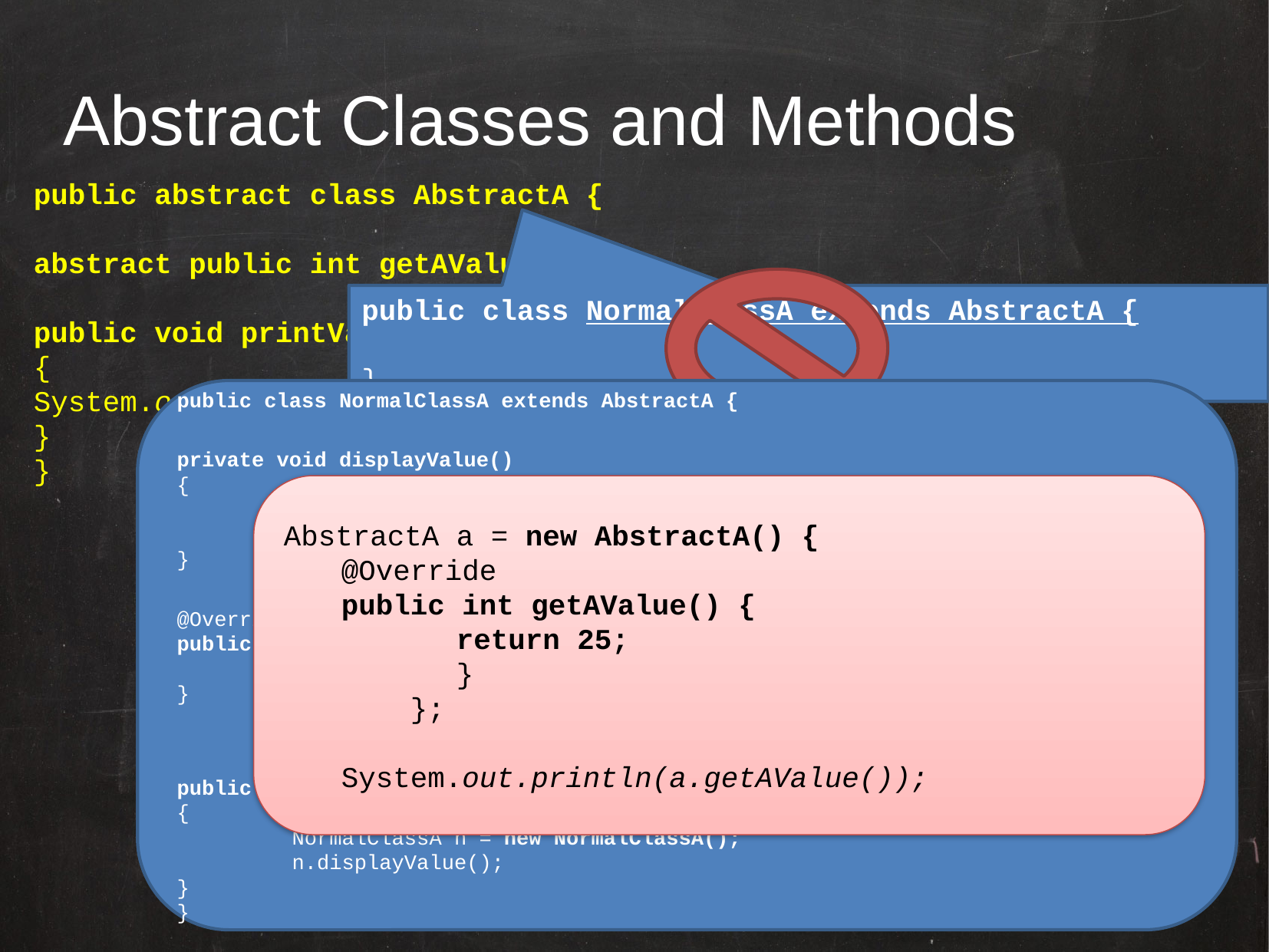

Abstract Classes and Methods
public abstract class AbstractA {

abstract public int getAValue();

public void printValue()
{
System.out.println("This is the non abstract method");
}
}

public class NormalClassA extends AbstractA {

}
public class NormalClassA extends AbstractA {

private void displayValue()
{
	System.out.println(getAValue());
	printValue();
}

@Override
public int getAValue() {
	return 20;
}

public static void main(String[] args)
{
	NormalClassA n = new NormalClassA();
	n.displayValue();
}
}
AbstractA a = new AbstractA() {
@Override
public int getAValue() {
	return 25;
	}
    };

System.out.println(a.getAValue());